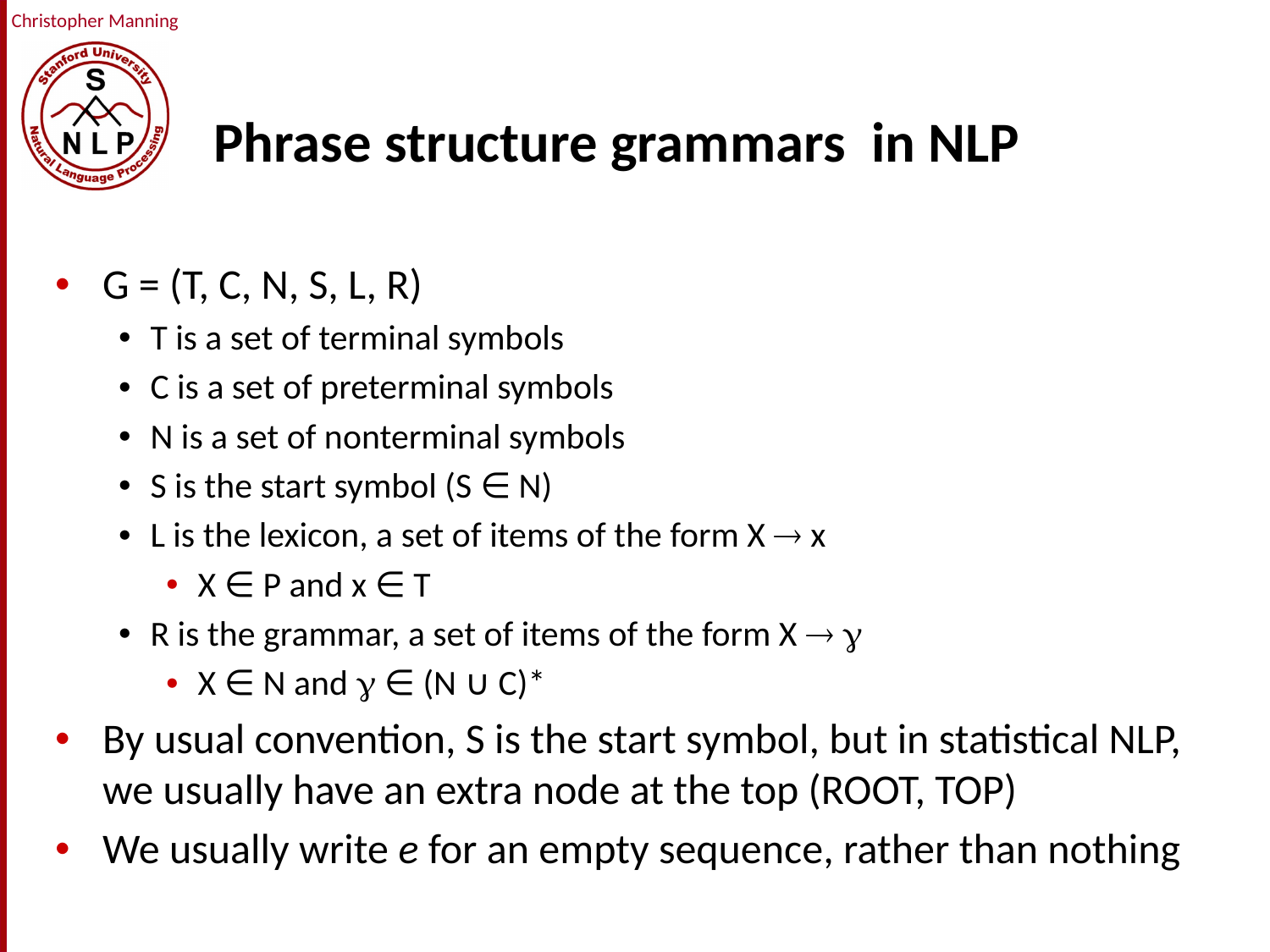

# Phrase structure grammars  in NLP
G = (T, C, N, S, L, R)
T is a set of terminal symbols
C is a set of preterminal symbols
N is a set of nonterminal symbols
S is the start symbol (S ∈ N)
L is the lexicon, a set of items of the form X → x
X ∈ P and x ∈ T
R is the grammar, a set of items of the form X → γ
X ∈ N and γ ∈ (N ∪ C)*
By usual convention, S is the start symbol, but in statistical NLP, we usually have an extra node at the top (ROOT, TOP)
We usually write e for an empty sequence, rather than nothing